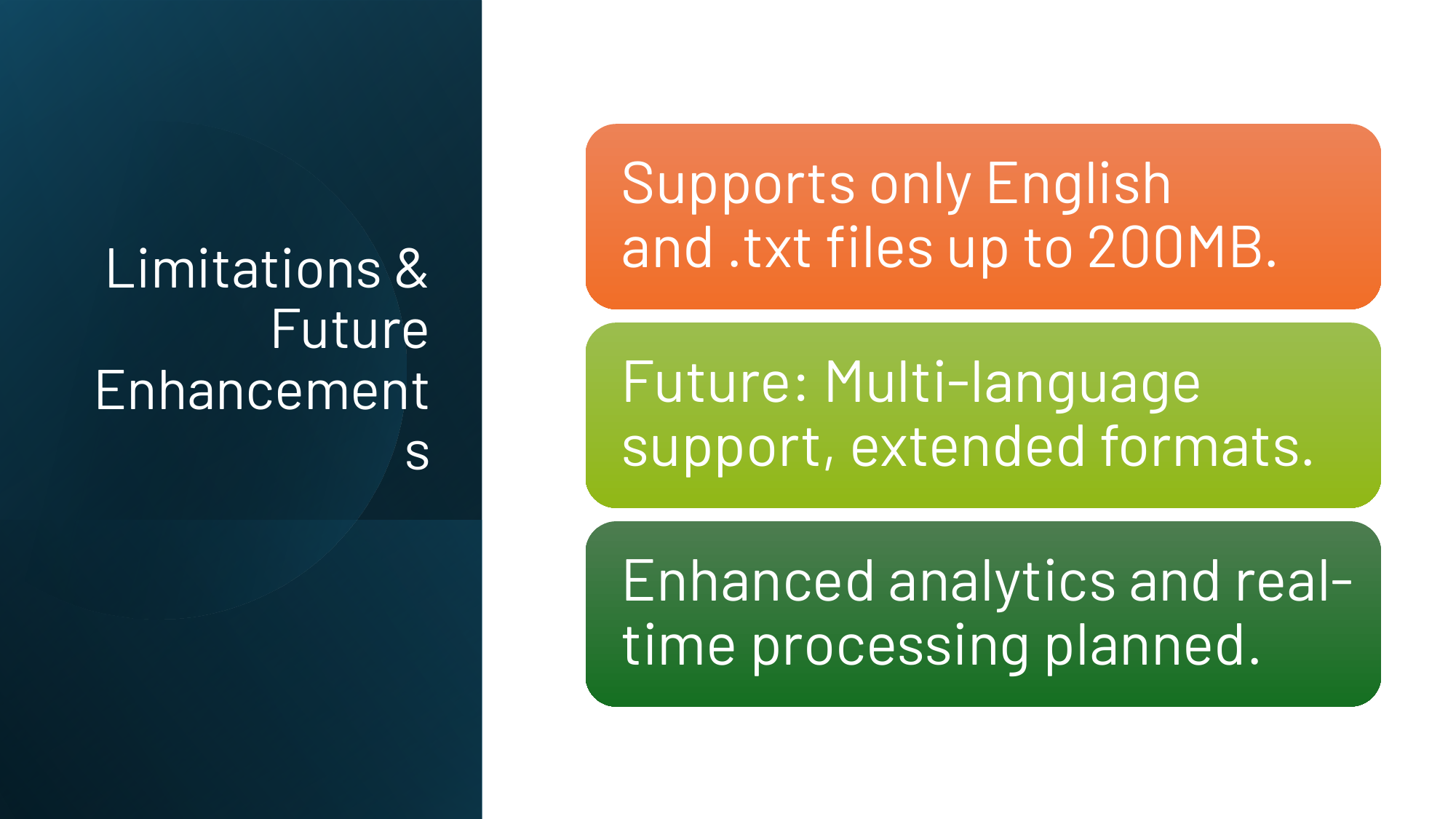

Supports only English and .txt files up to 200MB.
Future: Multi-language support, extended formats.
Enhanced analytics and real-time processing planned.

# Limitations & Future Enhancements